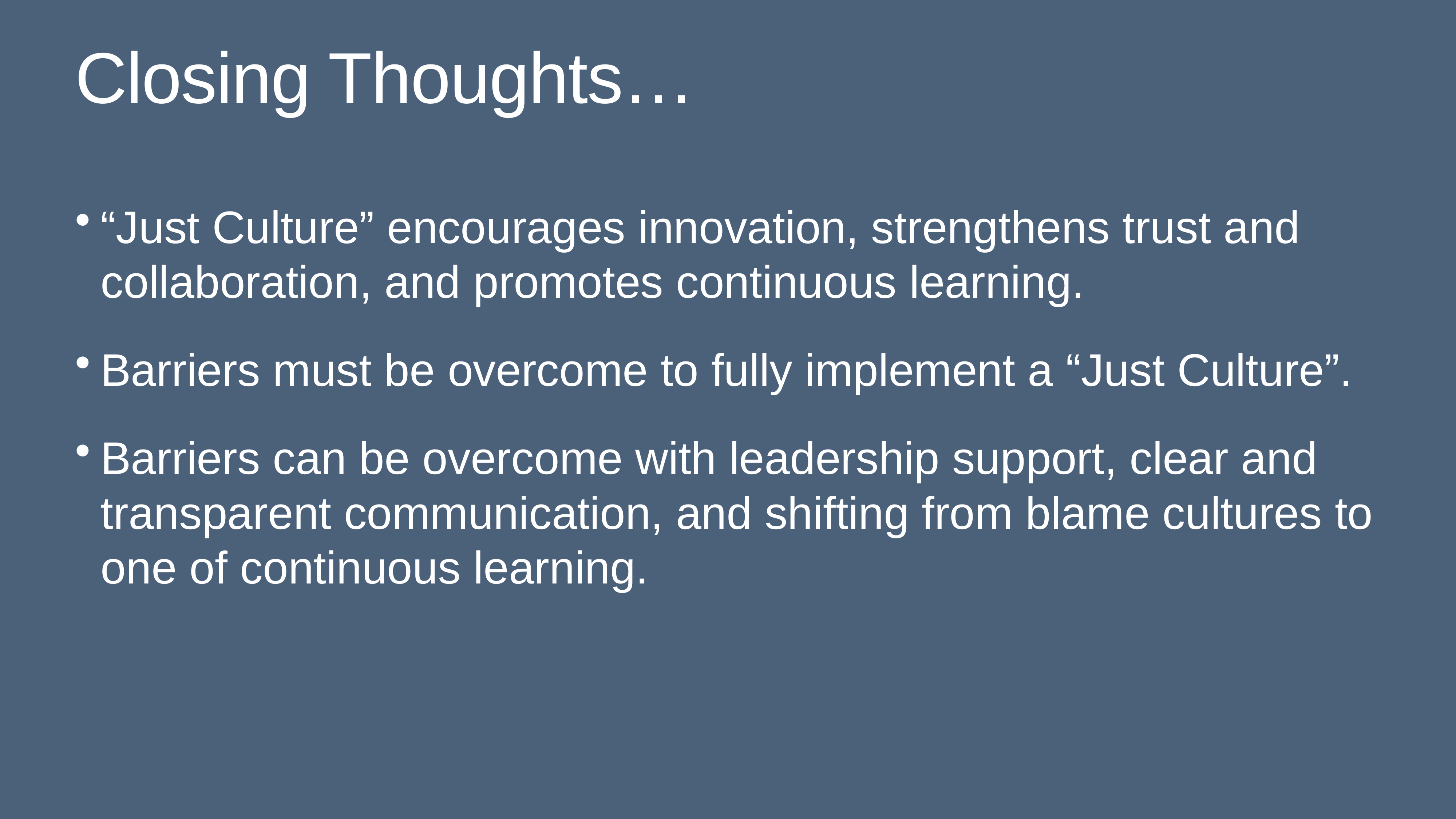

# Closing Thoughts…
“Just Culture” encourages innovation, strengthens trust and collaboration, and promotes continuous learning.
Barriers must be overcome to fully implement a “Just Culture”.
Barriers can be overcome with leadership support, clear and transparent communication, and shifting from blame cultures to one of continuous learning.